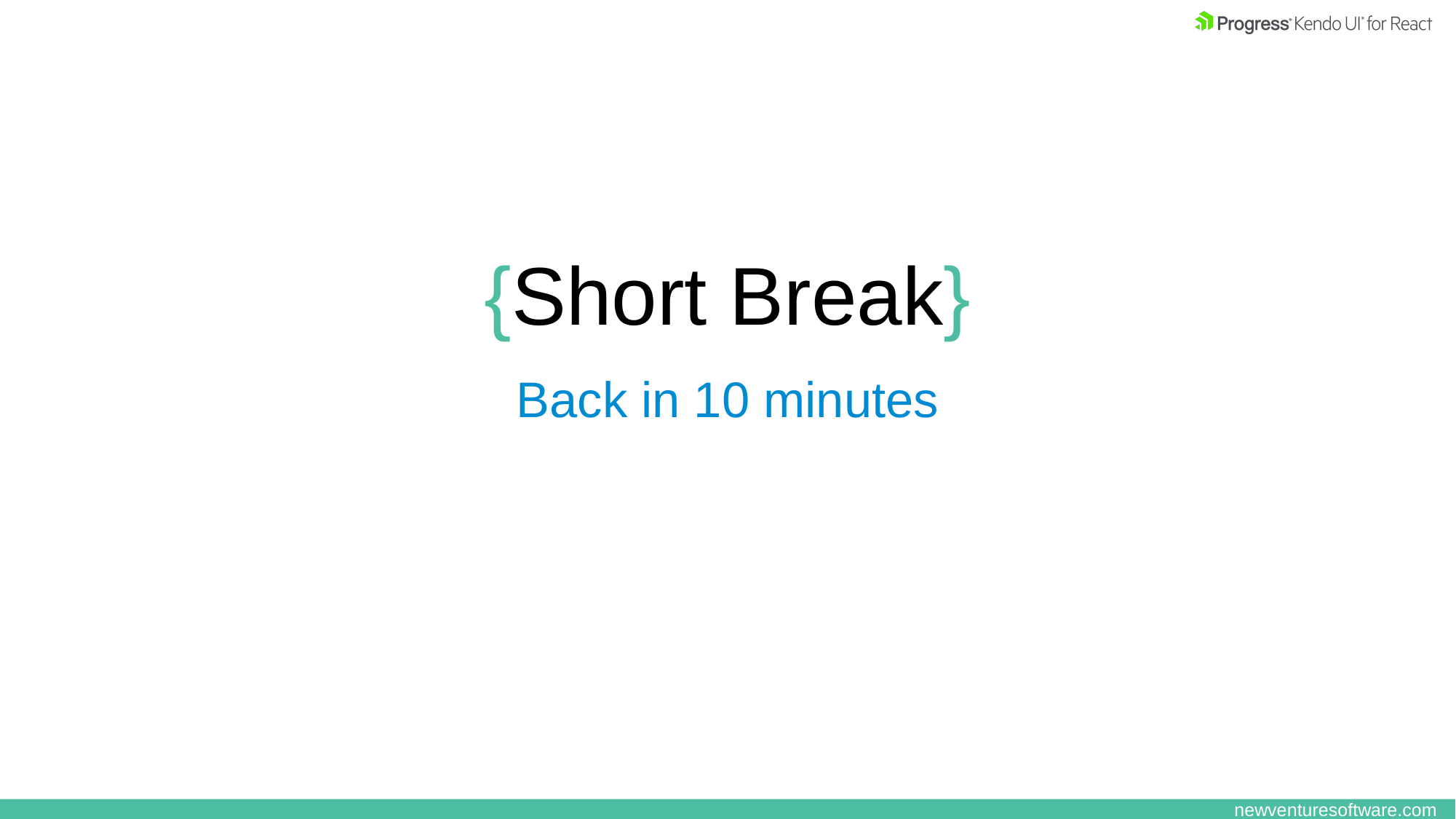

# {Short Break}
Back in 10 minutes